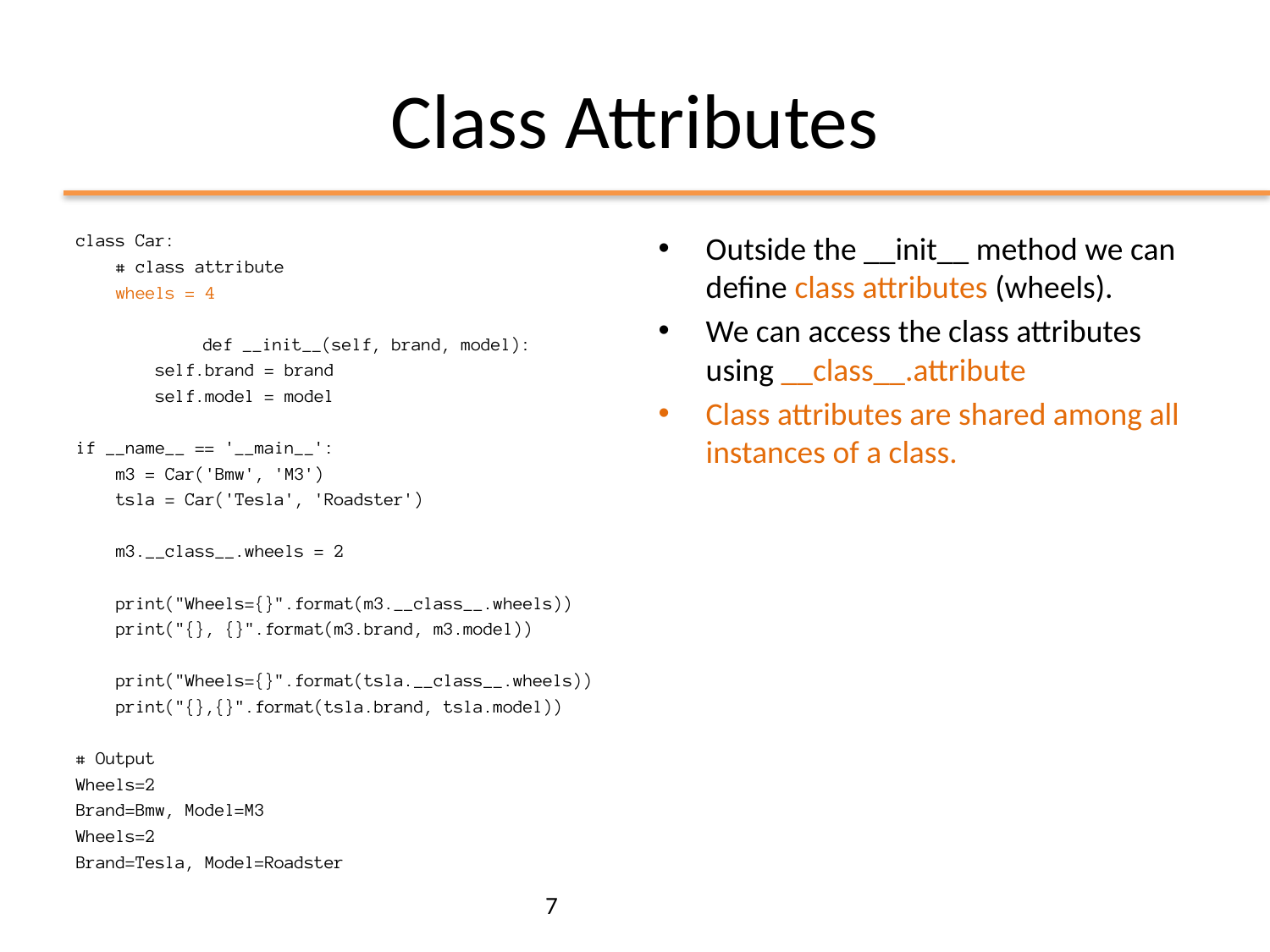

# Class Attributes
class Car:
    # class attribute
    wheels = 4

	def __init__(self, brand, model):
        self.brand = brand
        self.model = model

if __name__ == '__main__':
    m3 = Car('Bmw', 'M3')
    tsla = Car('Tesla', 'Roadster')

    m3.__class__.wheels = 2

    print("Wheels={}".format(m3.__class__.wheels))
    print("{}, {}".format(m3.brand, m3.model))

    print("Wheels={}".format(tsla.__class__.wheels))
    print("{},{}".format(tsla.brand, tsla.model))

# Output
Wheels=2
Brand=Bmw, Model=M3
Wheels=2
Brand=Tesla, Model=Roadster
Outside the __init__ method we can define class attributes (wheels).
We can access the class attributes using __class__.attribute
Class attributes are shared among all instances of a class.

7